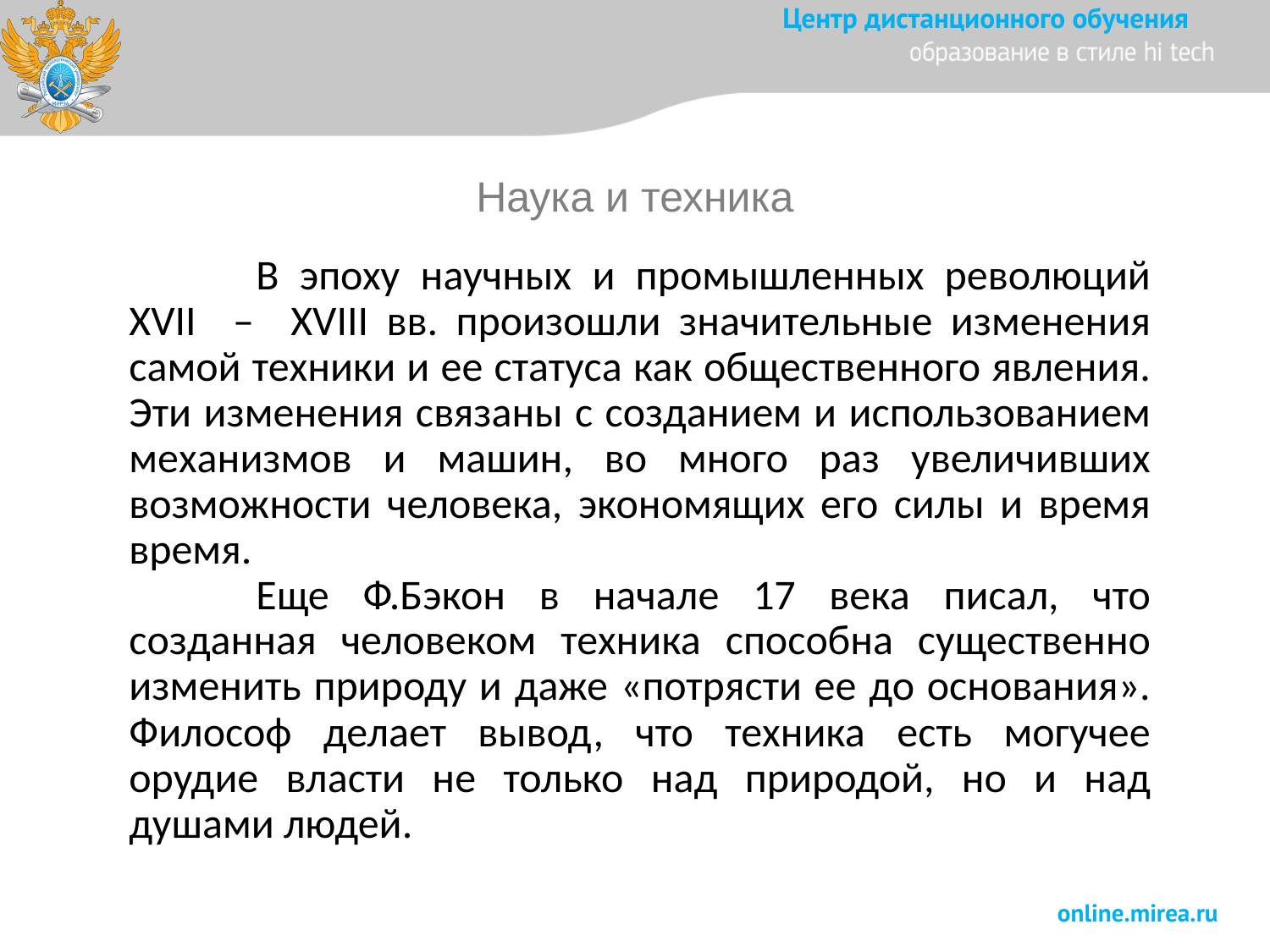

Наука и техника
# В эпоху научных и промышленных революций XVII  –  XVIII вв. произошли значительные изменения самой техники и ее статуса как общественного явления. Эти изменения связаны с созданием и использованием механизмов и машин, во много раз увеличивших возможности человека, экономящих его силы и время время. Еще Ф.Бэкон в начале 17 века писал, что созданная человеком техника способна существенно изменить природу и даже «потрясти ее до основания». Философ делает вывод, что техника есть могучее орудие власти не только над природой, но и над душами людей.